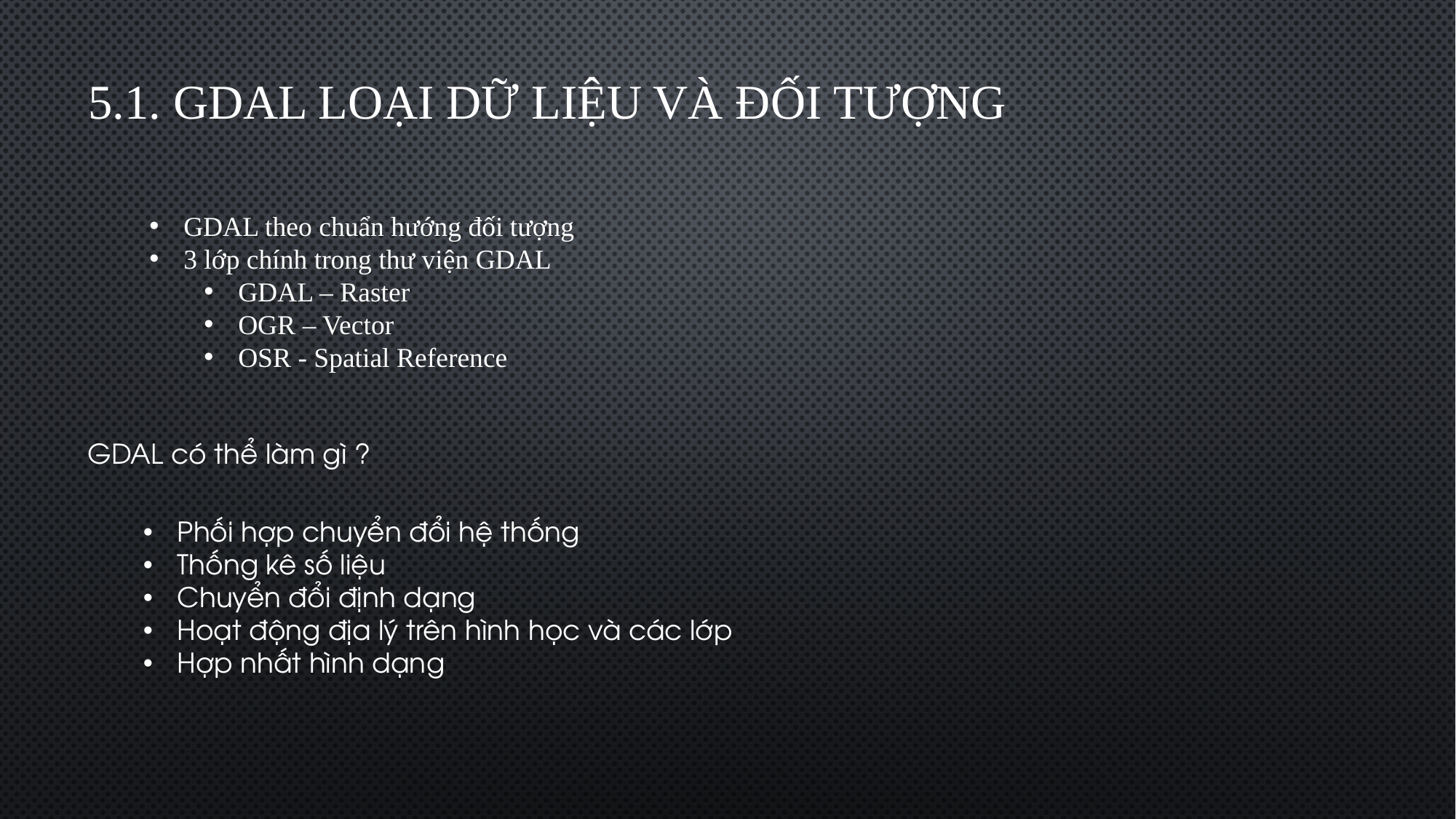

5.1. GDAL loại dữ liệu và đối tượng
GDAL theo chuẩn hướng đối tượng
3 lớp chính trong thư viện GDAL
GDAL – Raster
OGR – Vector
OSR - Spatial Reference
GDAL có thể làm gì ?
Phối hợp chuyển đổi hệ thống
Thống kê số liệu
Chuyển đổi định dạng
Hoạt động địa lý trên hình học và các lớp
Hợp nhất hình dạng